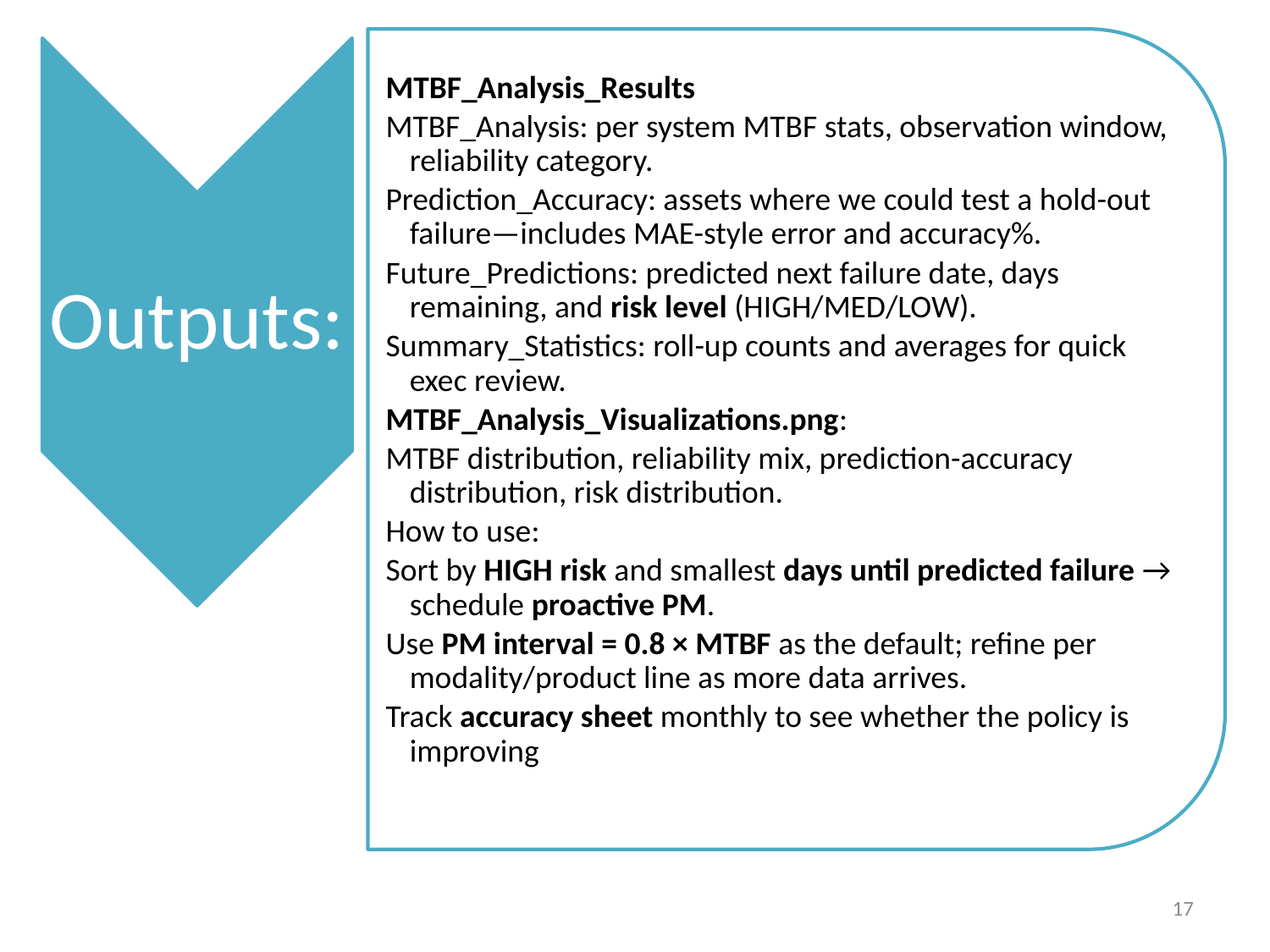

Outputs:
MTBF_Analysis_Results
MTBF_Analysis: per system MTBF stats, observation window, reliability category.
Prediction_Accuracy: assets where we could test a hold-out failure—includes MAE-style error and accuracy%.
Future_Predictions: predicted next failure date, days remaining, and risk level (HIGH/MED/LOW).
Summary_Statistics: roll-up counts and averages for quick exec review.
MTBF_Analysis_Visualizations.png:
MTBF distribution, reliability mix, prediction-accuracy distribution, risk distribution.
How to use:
Sort by HIGH risk and smallest days until predicted failure → schedule proactive PM.
Use PM interval = 0.8 × MTBF as the default; refine per modality/product line as more data arrives.
Track accuracy sheet monthly to see whether the policy is improving

#
17